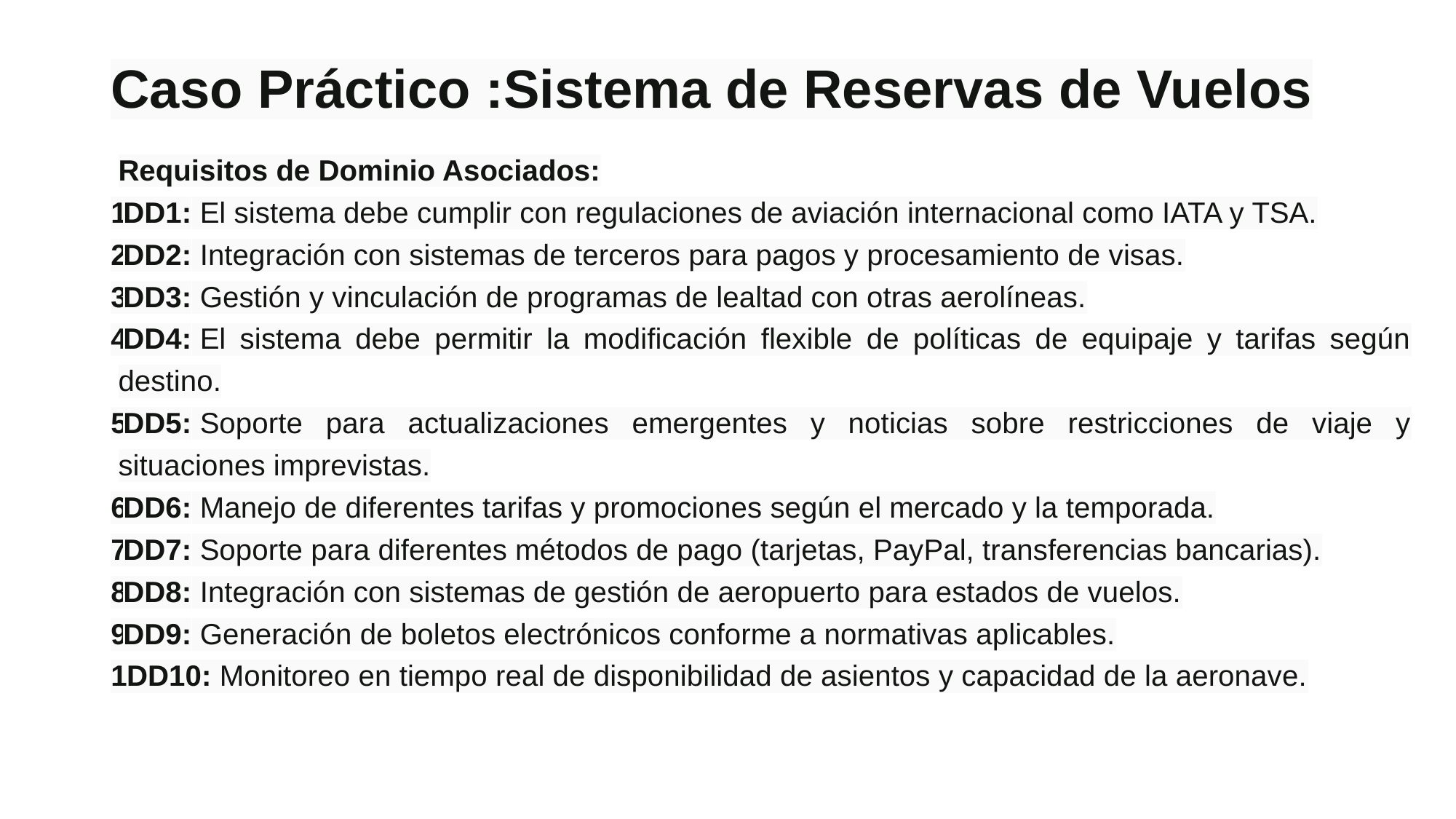

# Caso Práctico :Sistema de Reservas de Vuelos
Requisitos de Dominio Asociados:
DD1: El sistema debe cumplir con regulaciones de aviación internacional como IATA y TSA.
DD2: Integración con sistemas de terceros para pagos y procesamiento de visas.
DD3: Gestión y vinculación de programas de lealtad con otras aerolíneas.
DD4: El sistema debe permitir la modificación flexible de políticas de equipaje y tarifas según destino.
DD5: Soporte para actualizaciones emergentes y noticias sobre restricciones de viaje y situaciones imprevistas.
DD6: Manejo de diferentes tarifas y promociones según el mercado y la temporada.
DD7: Soporte para diferentes métodos de pago (tarjetas, PayPal, transferencias bancarias).
DD8: Integración con sistemas de gestión de aeropuerto para estados de vuelos.
DD9: Generación de boletos electrónicos conforme a normativas aplicables.
DD10: Monitoreo en tiempo real de disponibilidad de asientos y capacidad de la aeronave.